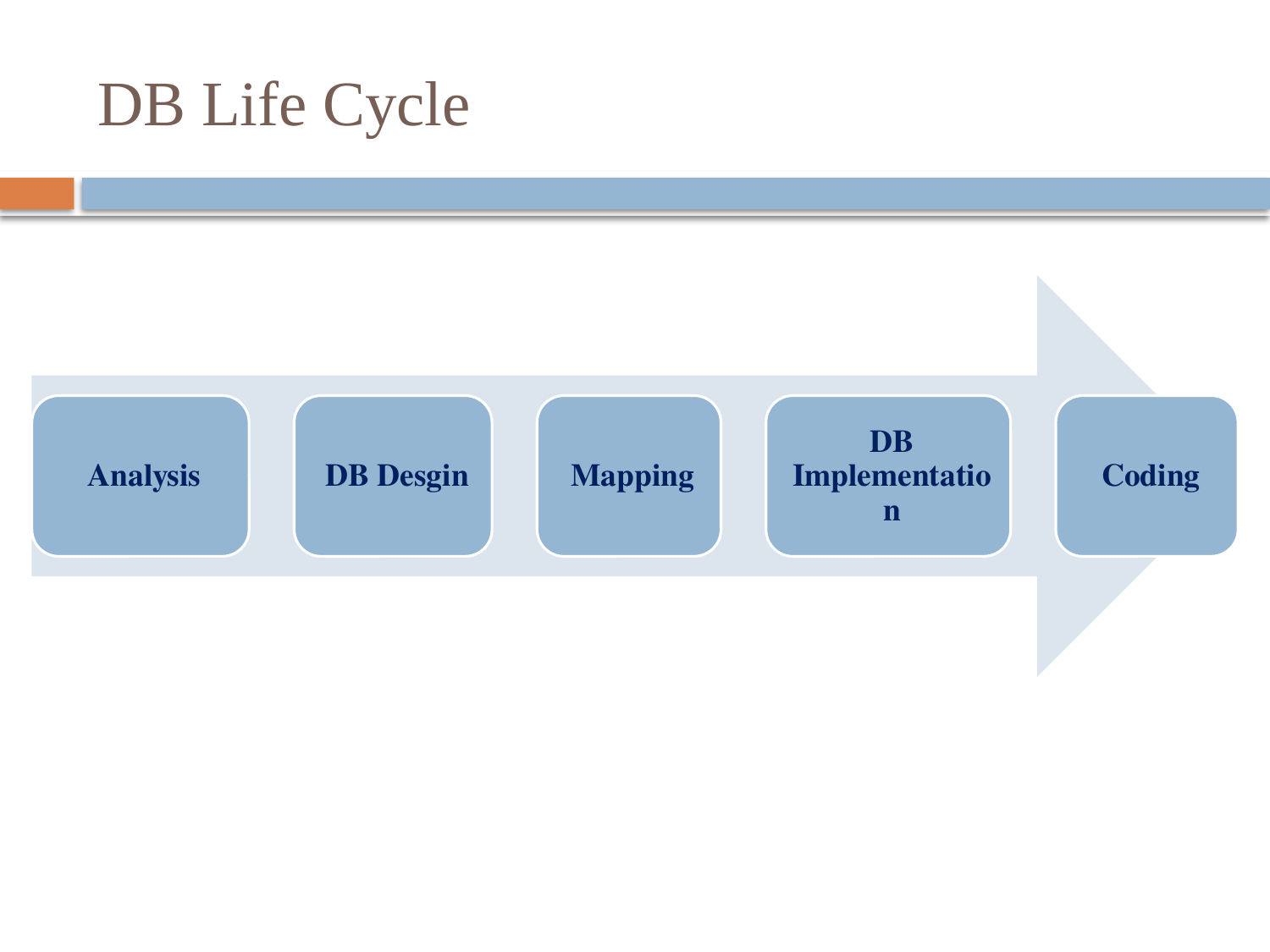

# DB Life Cycle
Analysis
DB Desgin
Mapping
DB Implementation
Coding